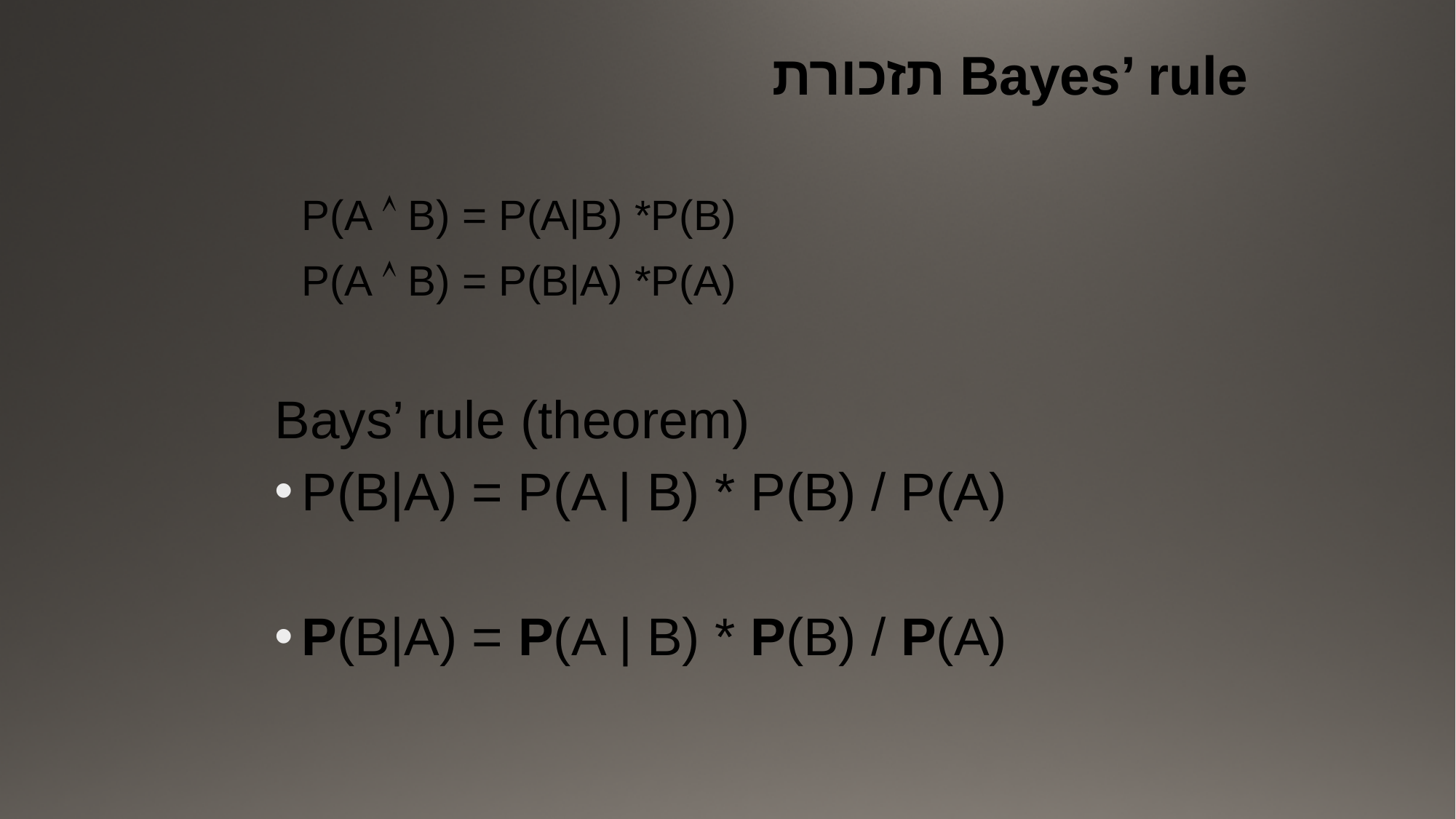

# Bayes’ rule תזכורת
	P(A ∧ B) = P(A|B) *P(B)
	P(A ∧ B) = P(B|A) *P(A)

Bays’ rule (theorem)
P(B|A) = P(A | B) * P(B) / P(A)

P(B|A) = P(A | B) * P(B) / P(A)